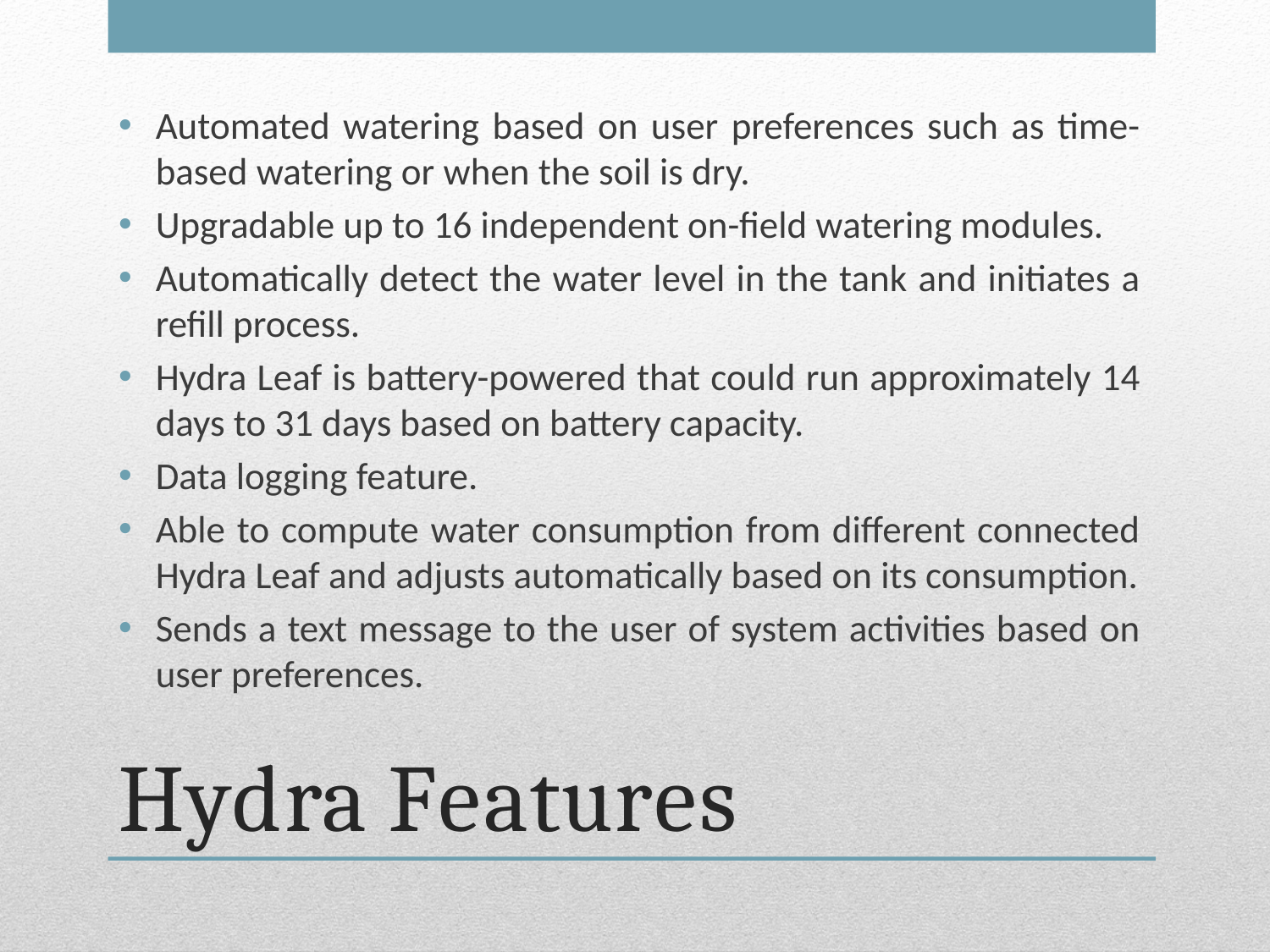

Automated watering based on user preferences such as time-based watering or when the soil is dry.
Upgradable up to 16 independent on-field watering modules.
Automatically detect the water level in the tank and initiates a refill process.
Hydra Leaf is battery-powered that could run approximately 14 days to 31 days based on battery capacity.
Data logging feature.
Able to compute water consumption from different connected Hydra Leaf and adjusts automatically based on its consumption.
Sends a text message to the user of system activities based on user preferences.
# Hydra Features